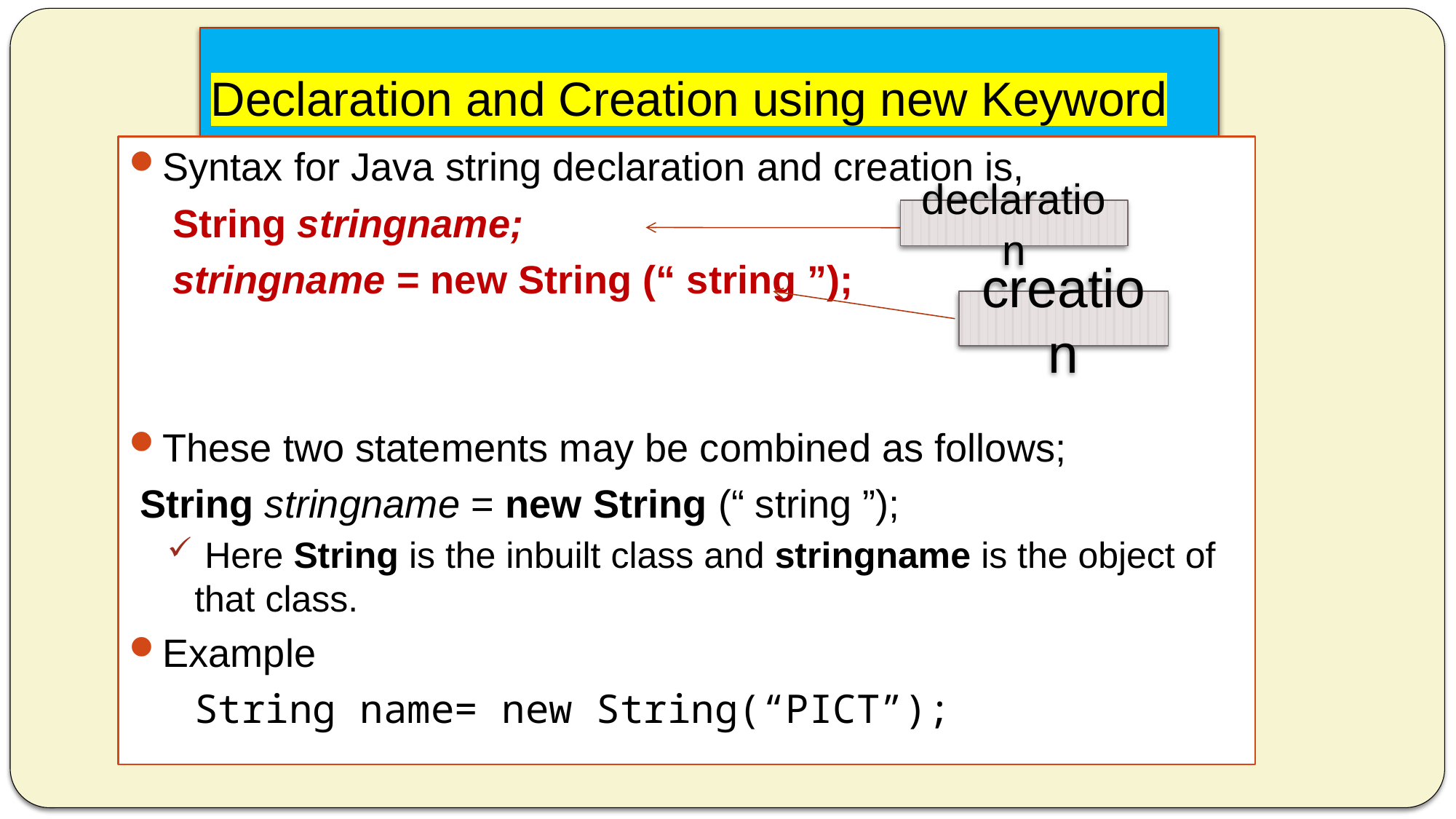

# Declaration and Creation using new Keyword
Syntax for Java string declaration and creation is,
    String stringname;
    stringname = new String (“ string ”);

These two statements may be combined as follows;
 String stringname = new String (“ string ”);
 Here String is the inbuilt class and stringname is the object of that class.
Example
      String name= new String(“PICT”);
declaration
creation